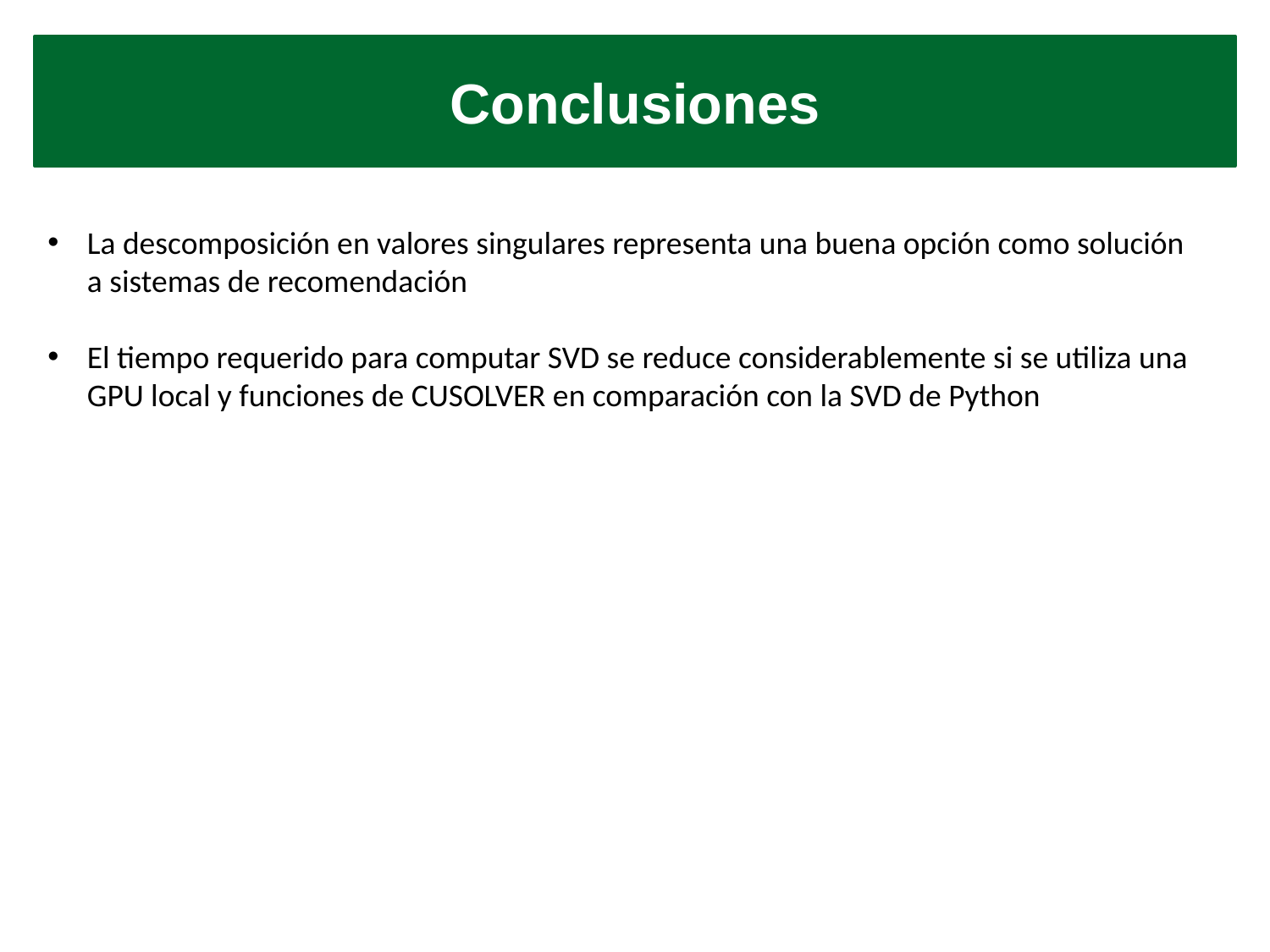

Conclusiones
La descomposición en valores singulares representa una buena opción como solución a sistemas de recomendación

El tiempo requerido para computar SVD se reduce considerablemente si se utiliza una GPU local y funciones de CUSOLVER en comparación con la SVD de Python